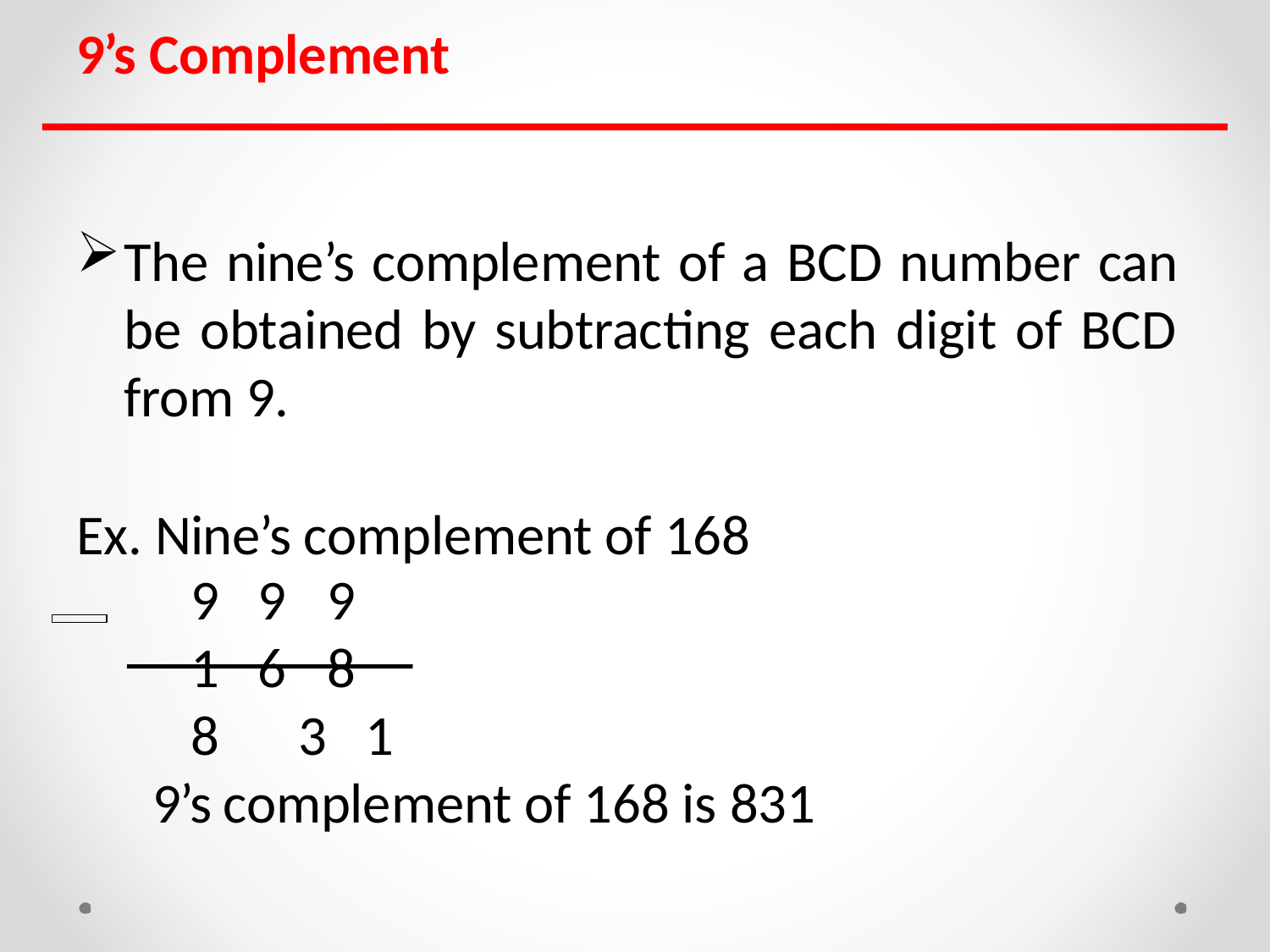

# 9’s Complement

The nine’s complement of a BCD number can  be obtained by subtracting each digit of BCD  from 9.

Ex. Nine’s complement of 168
9
1
9	9
6	8

8	3	1
9’s complement of 168 is 831